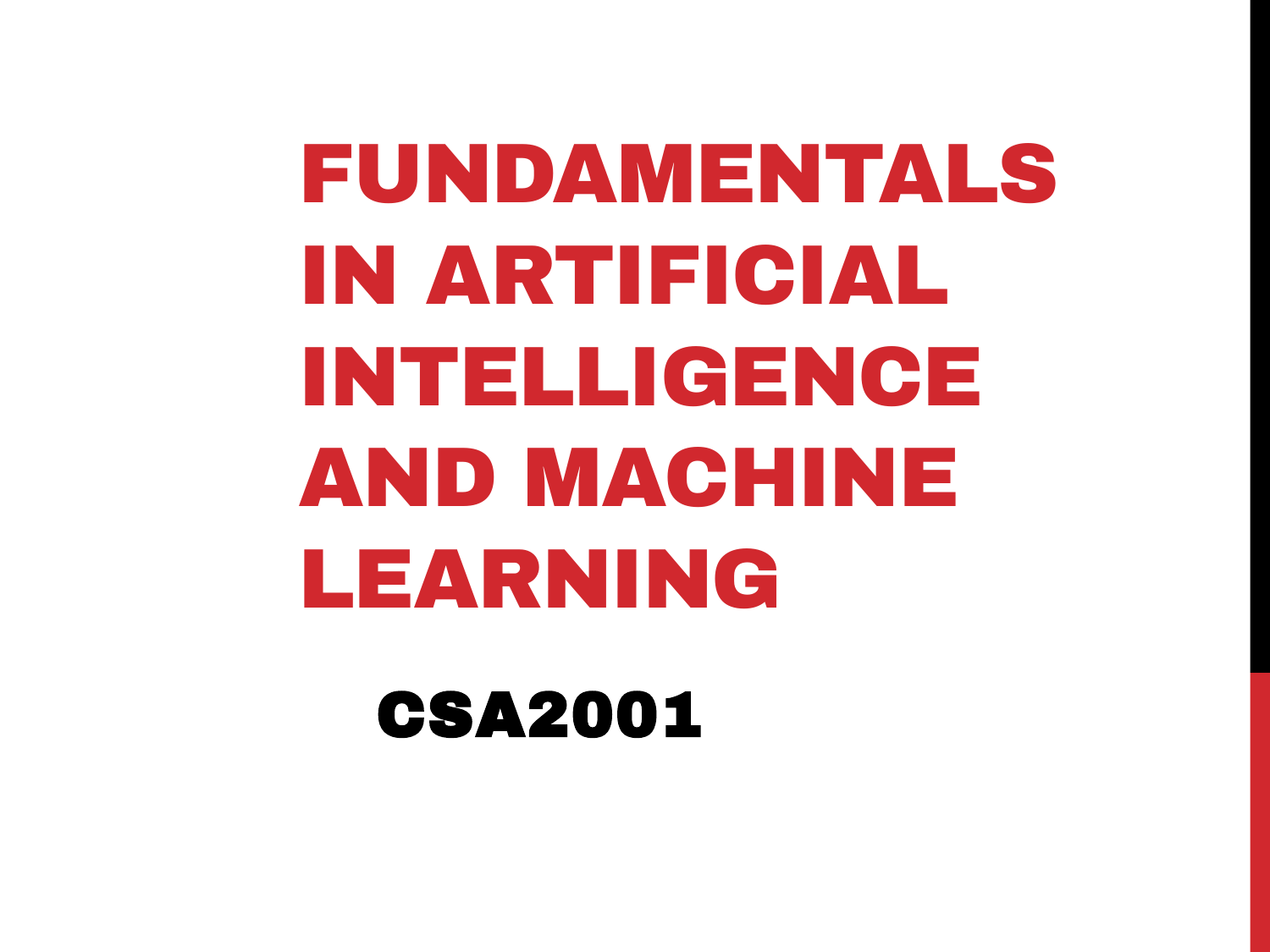

# Fundamentals in Artificial Intelligence and Machine Learning
CSA2001